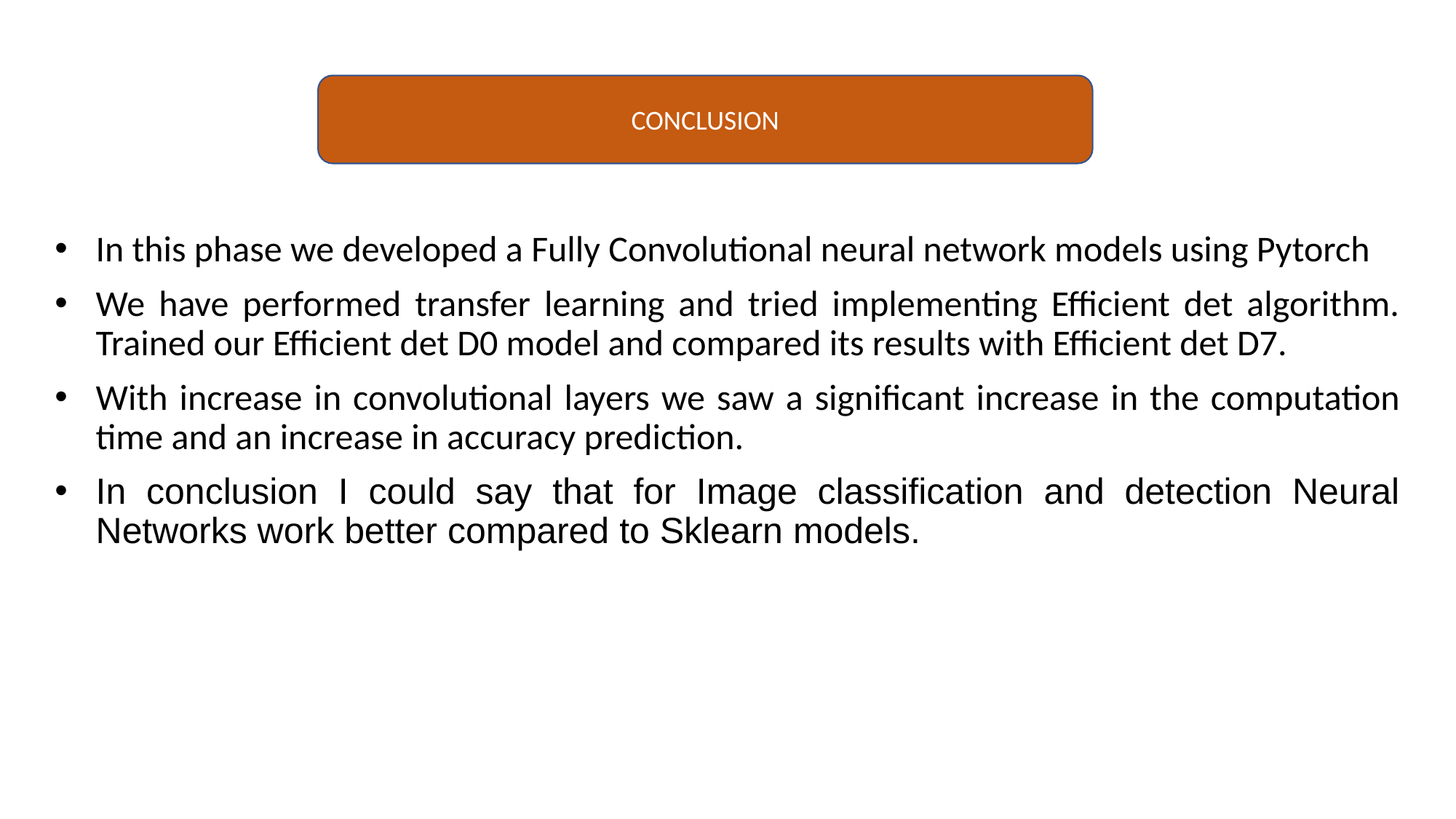

CONCLUSION
In this phase we developed a Fully Convolutional neural network models using Pytorch
We have performed transfer learning and tried implementing Efficient det algorithm. Trained our Efficient det D0 model and compared its results with Efficient det D7.
With increase in convolutional layers we saw a significant increase in the computation time and an increase in accuracy prediction.
In conclusion I could say that for Image classification and detection Neural Networks work better compared to Sklearn models.